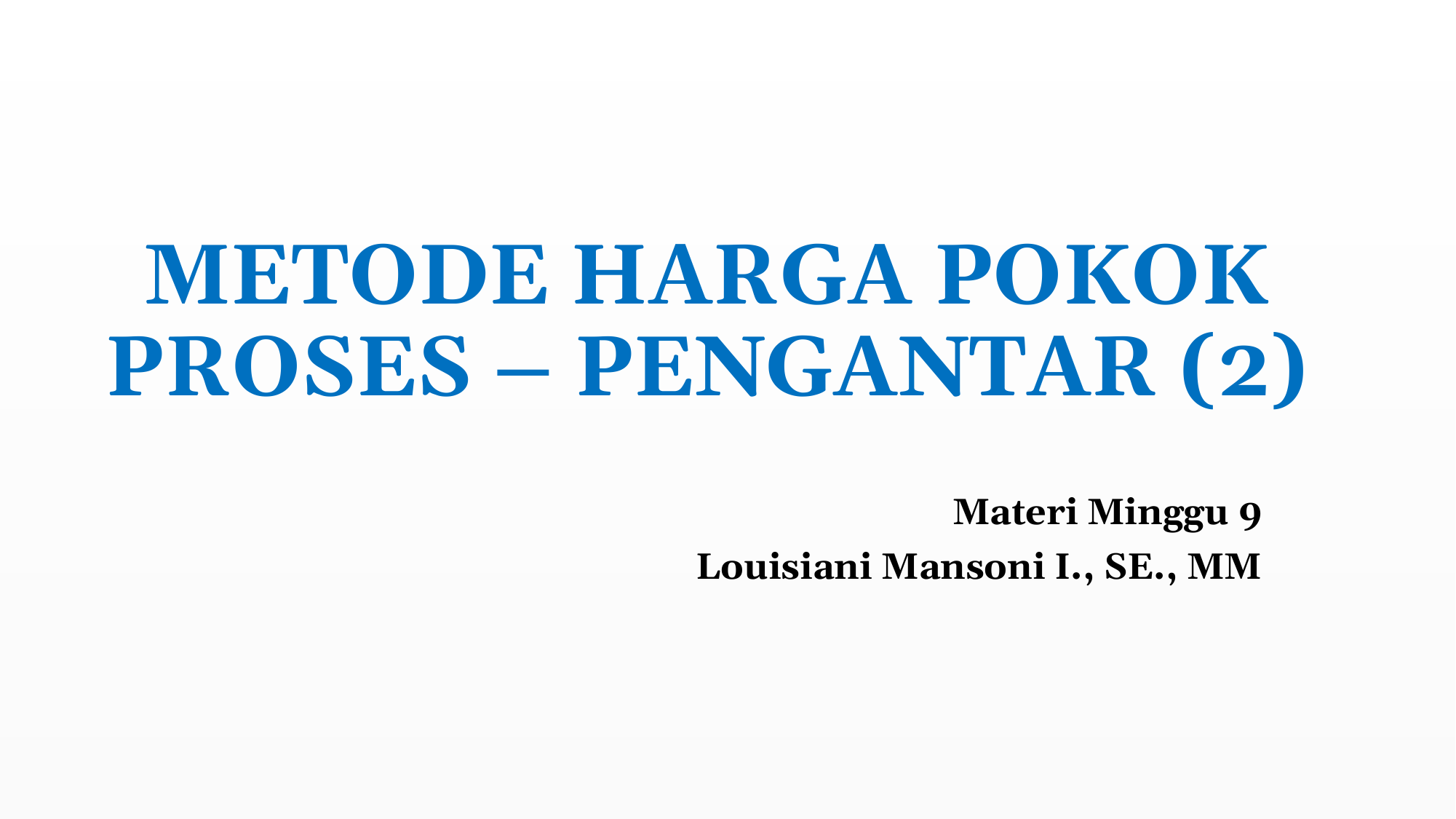

# METODE HARGA POKOK PROSES – PENGANTAR (2)
Materi Minggu 9
Louisiani Mansoni I., SE., MM